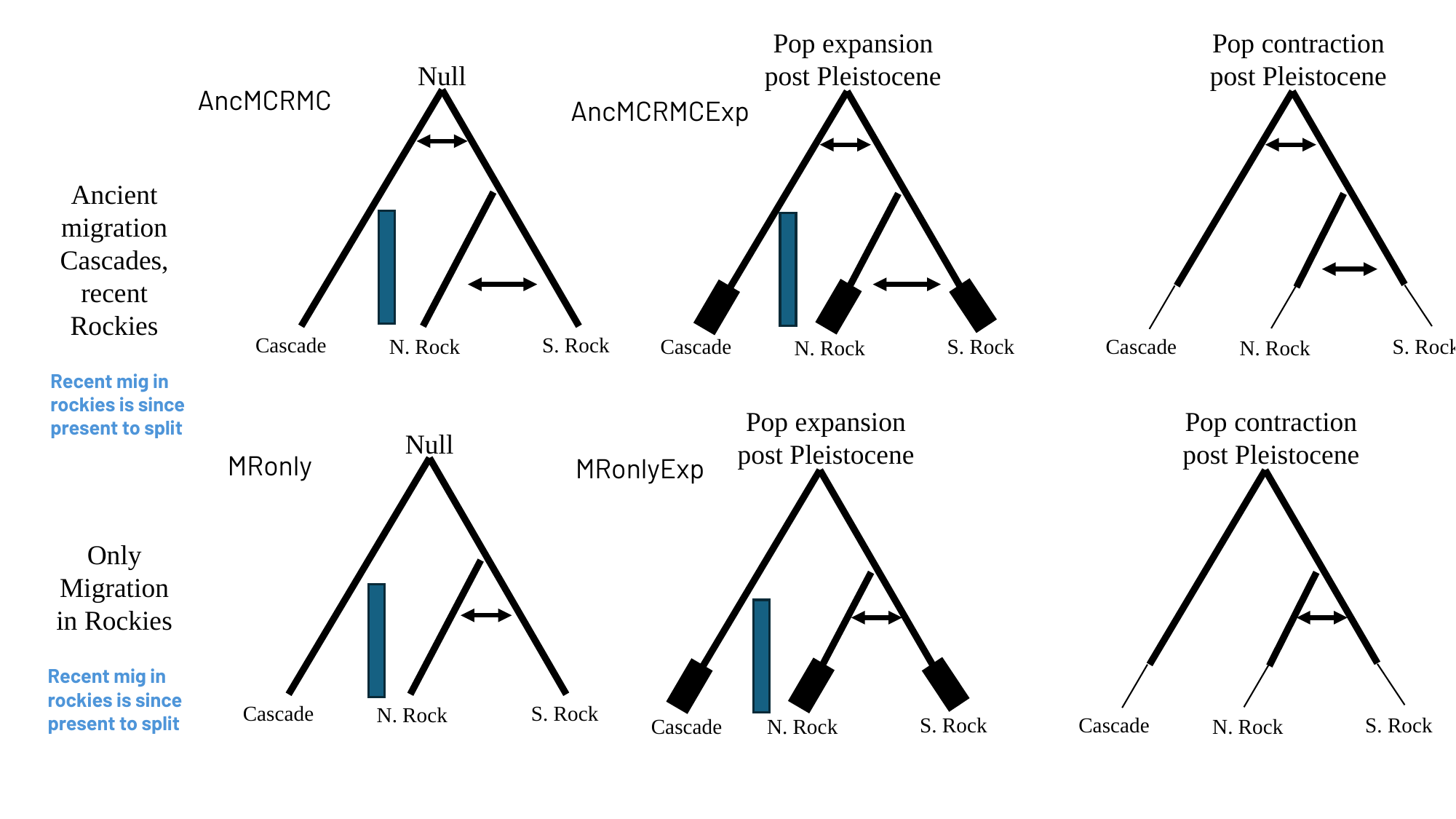

Pop expansion post Pleistocene
Pop contraction post Pleistocene
Null
AncMCRMC
AncMCRMCExp
Ancient migration Cascades, recent Rockies

Cascade
S. Rock
Cascade
Cascade
N. Rock
S. Rock
S. Rock
N. Rock
N. Rock
Recent mig in rockies is since present to split
Pop expansion post Pleistocene
Pop contraction post Pleistocene
Null
MRonly
MRonlyExp
Only Migration in Rockies

Recent mig in rockies is since present to split
Cascade
S. Rock
N. Rock
Cascade
S. Rock
S. Rock
Cascade
N. Rock
N. Rock